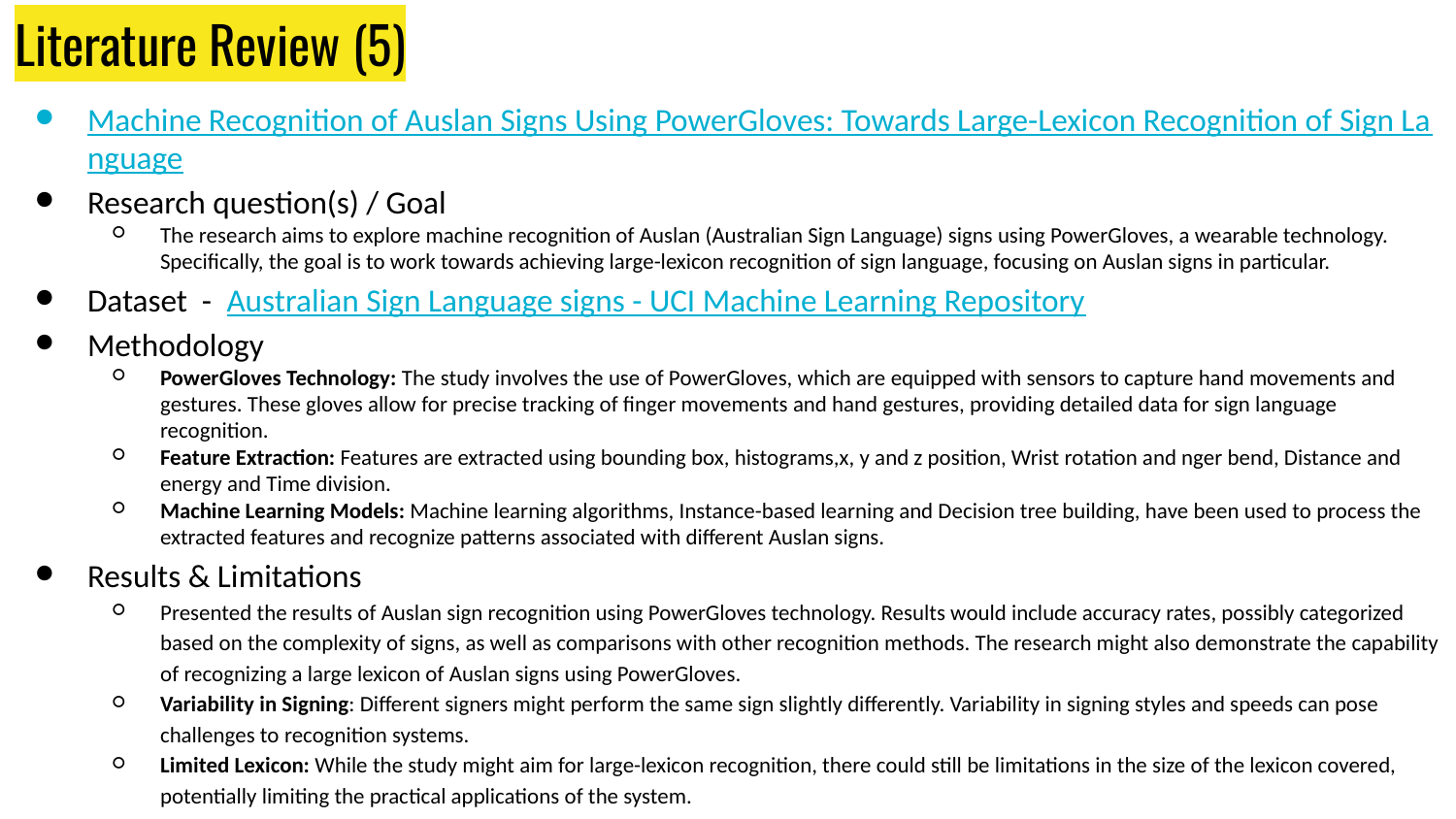

# Literature Review (5)
Machine Recognition of Auslan Signs Using PowerGloves: Towards Large-Lexicon Recognition of Sign Language
Research question(s) / Goal
The research aims to explore machine recognition of Auslan (Australian Sign Language) signs using PowerGloves, a wearable technology. Specifically, the goal is to work towards achieving large-lexicon recognition of sign language, focusing on Auslan signs in particular.
Dataset  -  Australian Sign Language signs - UCI Machine Learning Repository
Methodology
PowerGloves Technology: The study involves the use of PowerGloves, which are equipped with sensors to capture hand movements and gestures. These gloves allow for precise tracking of finger movements and hand gestures, providing detailed data for sign language recognition.
Feature Extraction: Features are extracted using bounding box, histograms,x, y and z position, Wrist rotation and nger bend, Distance and energy and Time division.
Machine Learning Models: Machine learning algorithms, Instance-based learning and Decision tree building, have been used to process the extracted features and recognize patterns associated with different Auslan signs.
Results & Limitations
Presented the results of Auslan sign recognition using PowerGloves technology. Results would include accuracy rates, possibly categorized based on the complexity of signs, as well as comparisons with other recognition methods. The research might also demonstrate the capability of recognizing a large lexicon of Auslan signs using PowerGloves.
Variability in Signing: Different signers might perform the same sign slightly differently. Variability in signing styles and speeds can pose challenges to recognition systems.
Limited Lexicon: While the study might aim for large-lexicon recognition, there could still be limitations in the size of the lexicon covered, potentially limiting the practical applications of the system.